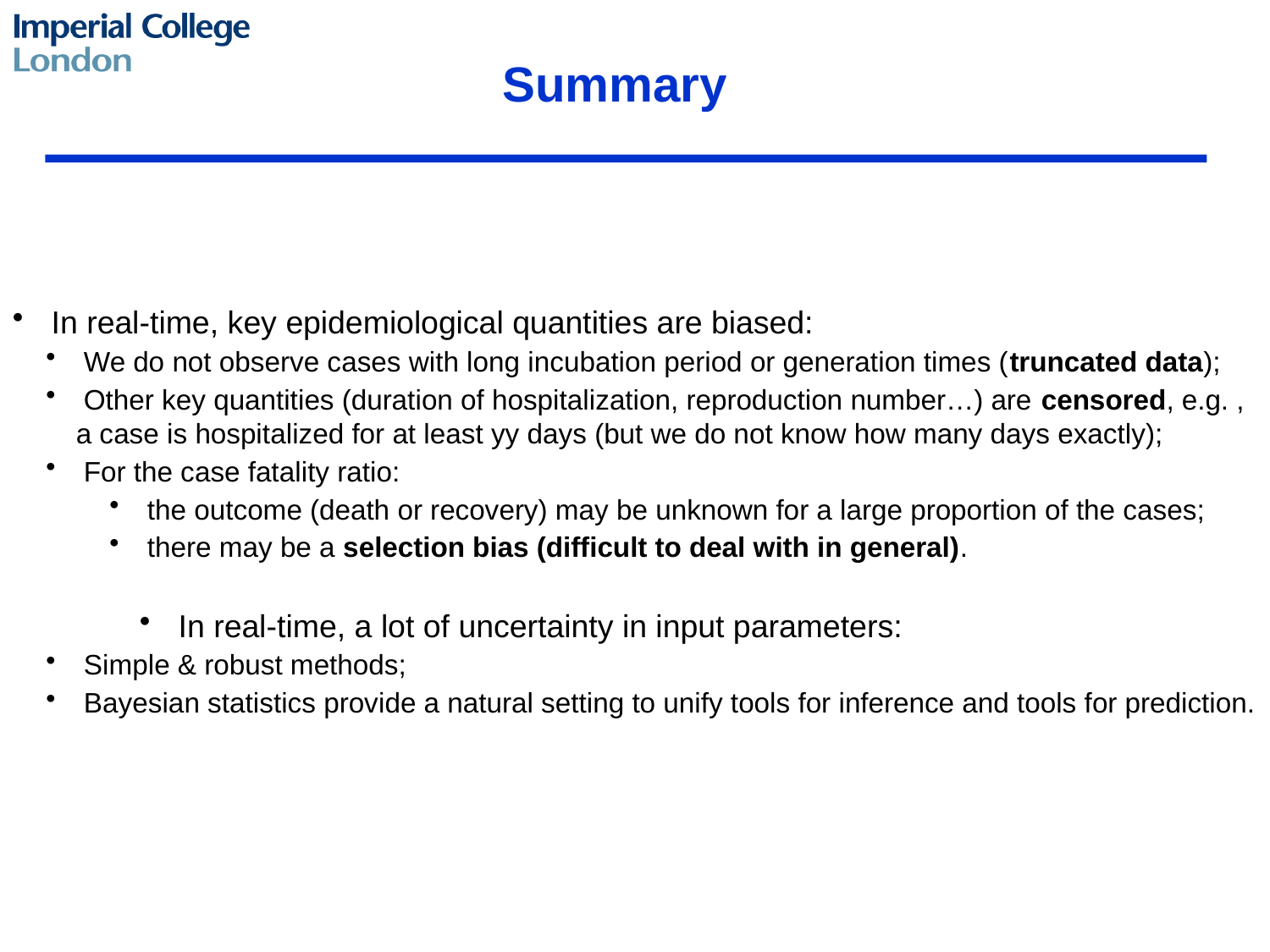

Summary
 In real-time, key epidemiological quantities are biased:
 We do not observe cases with long incubation period or generation times (truncated data);
 Other key quantities (duration of hospitalization, reproduction number…) are censored, e.g. , a case is hospitalized for at least yy days (but we do not know how many days exactly);
 For the case fatality ratio:
 the outcome (death or recovery) may be unknown for a large proportion of the cases;
 there may be a selection bias (difficult to deal with in general).

 In real-time, a lot of uncertainty in input parameters:
 Simple & robust methods;
 Bayesian statistics provide a natural setting to unify tools for inference and tools for prediction.